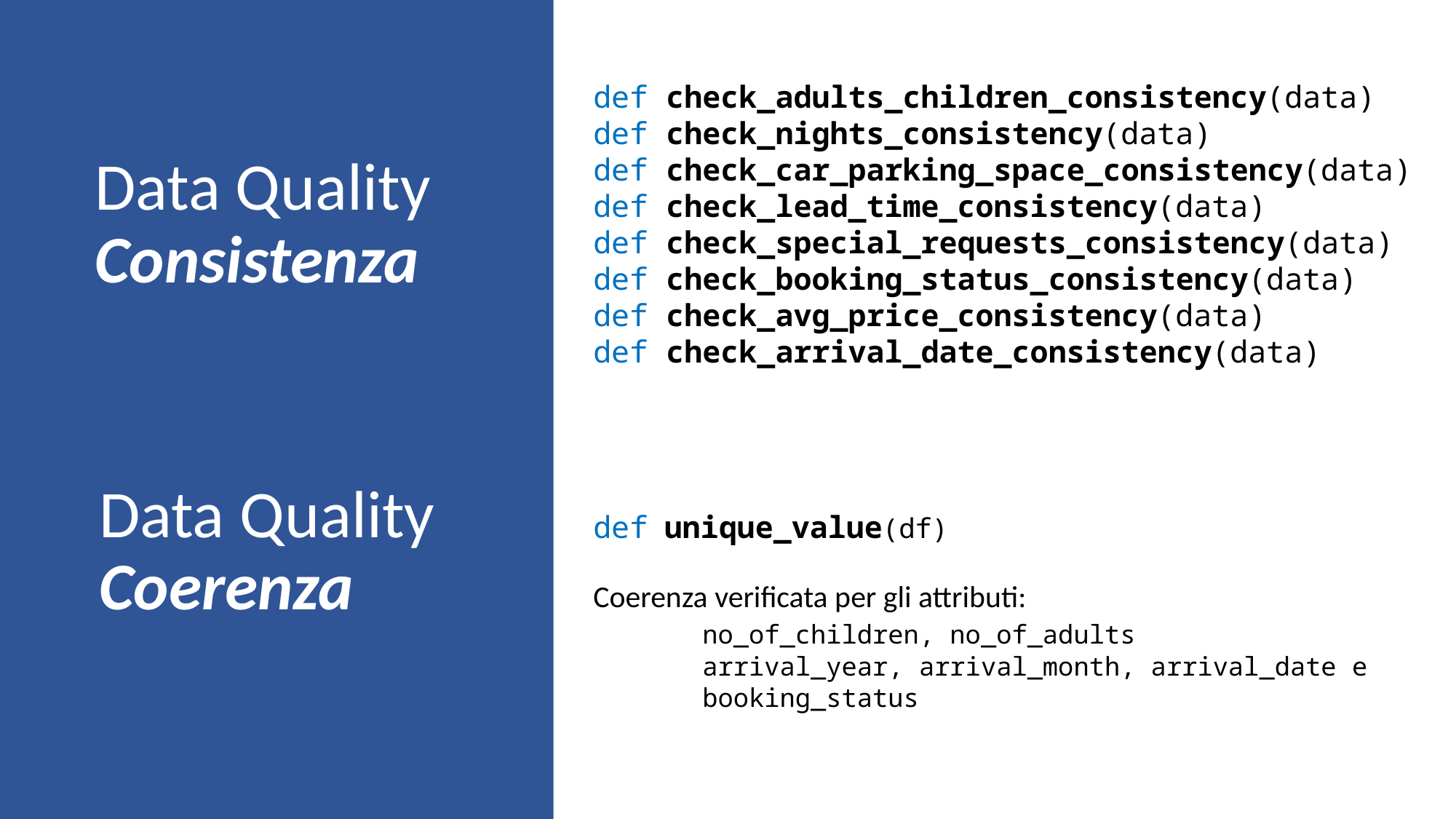

def check_adults_children_consistency(data)
def check_nights_consistency(data)
def check_car_parking_space_consistency(data)
def check_lead_time_consistency(data)
def check_special_requests_consistency(data)
def check_booking_status_consistency(data)
def check_avg_price_consistency(data)
def check_arrival_date_consistency(data)
# Data Quality Consistenza
Data Quality
Coerenza
def unique_value(df)

Coerenza verificata per gli attributi:
	no_of_children, no_of_adults
	arrival_year, arrival_month, arrival_date e
	booking_status